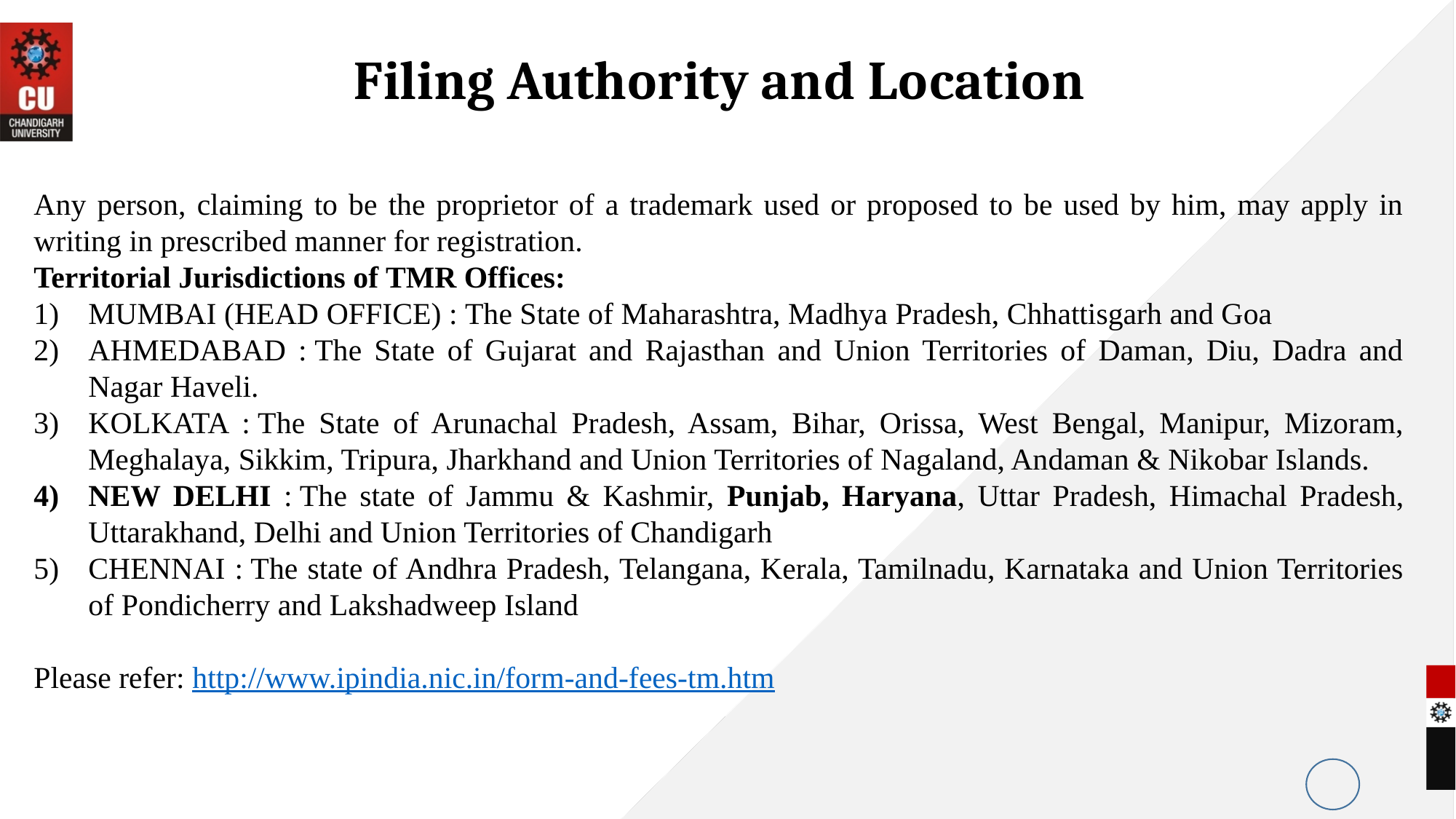

# Filing Authority and Location

Any person, claiming to be the proprietor of a trademark used or proposed to be used by him, may apply in writing in prescribed manner for registration.
Territorial Jurisdictions of TMR Offices:
MUMBAI (HEAD OFFICE) : The State of Maharashtra, Madhya Pradesh, Chhattisgarh and Goa
AHMEDABAD : The State of Gujarat and Rajasthan and Union Territories of Daman, Diu, Dadra and Nagar Haveli.
KOLKATA : The State of Arunachal Pradesh, Assam, Bihar, Orissa, West Bengal, Manipur, Mizoram, Meghalaya, Sikkim, Tripura, Jharkhand and Union Territories of Nagaland, Andaman & Nikobar Islands.
NEW DELHI : The state of Jammu & Kashmir, Punjab, Haryana, Uttar Pradesh, Himachal Pradesh, Uttarakhand, Delhi and Union Territories of Chandigarh
CHENNAI : The state of Andhra Pradesh, Telangana, Kerala, Tamilnadu, Karnataka and Union Territories of Pondicherry and Lakshadweep Island

Please refer: http://www.ipindia.nic.in/form-and-fees-tm.htm